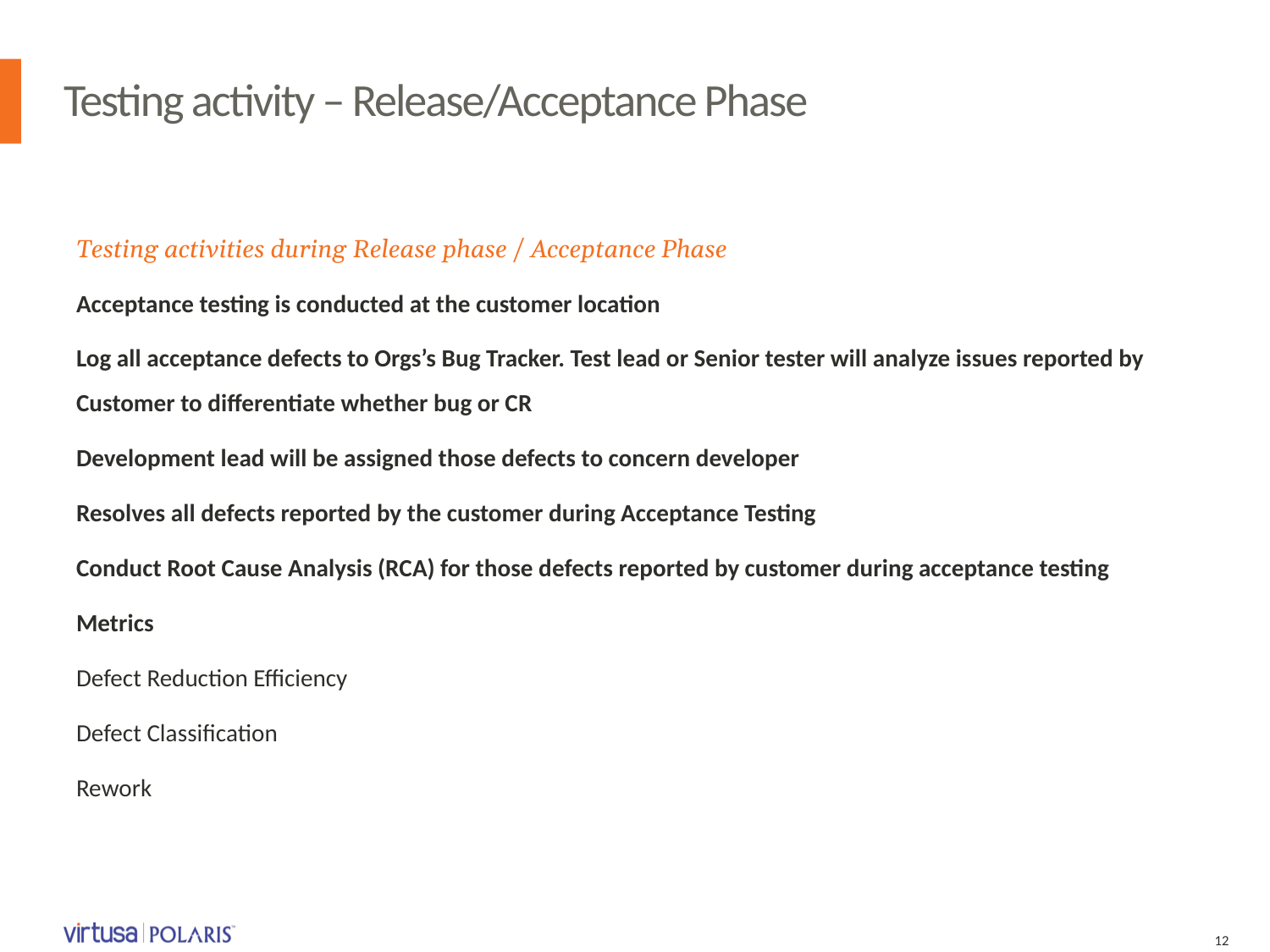

# Testing activity – Release/Acceptance Phase
Testing activities during Release phase / Acceptance Phase
Acceptance testing is conducted at the customer location
Log all acceptance defects to Orgs’s Bug Tracker. Test lead or Senior tester will analyze issues reported by Customer to differentiate whether bug or CR
Development lead will be assigned those defects to concern developer
Resolves all defects reported by the customer during Acceptance Testing
Conduct Root Cause Analysis (RCA) for those defects reported by customer during acceptance testing
Metrics
Defect Reduction Efficiency
Defect Classification
Rework